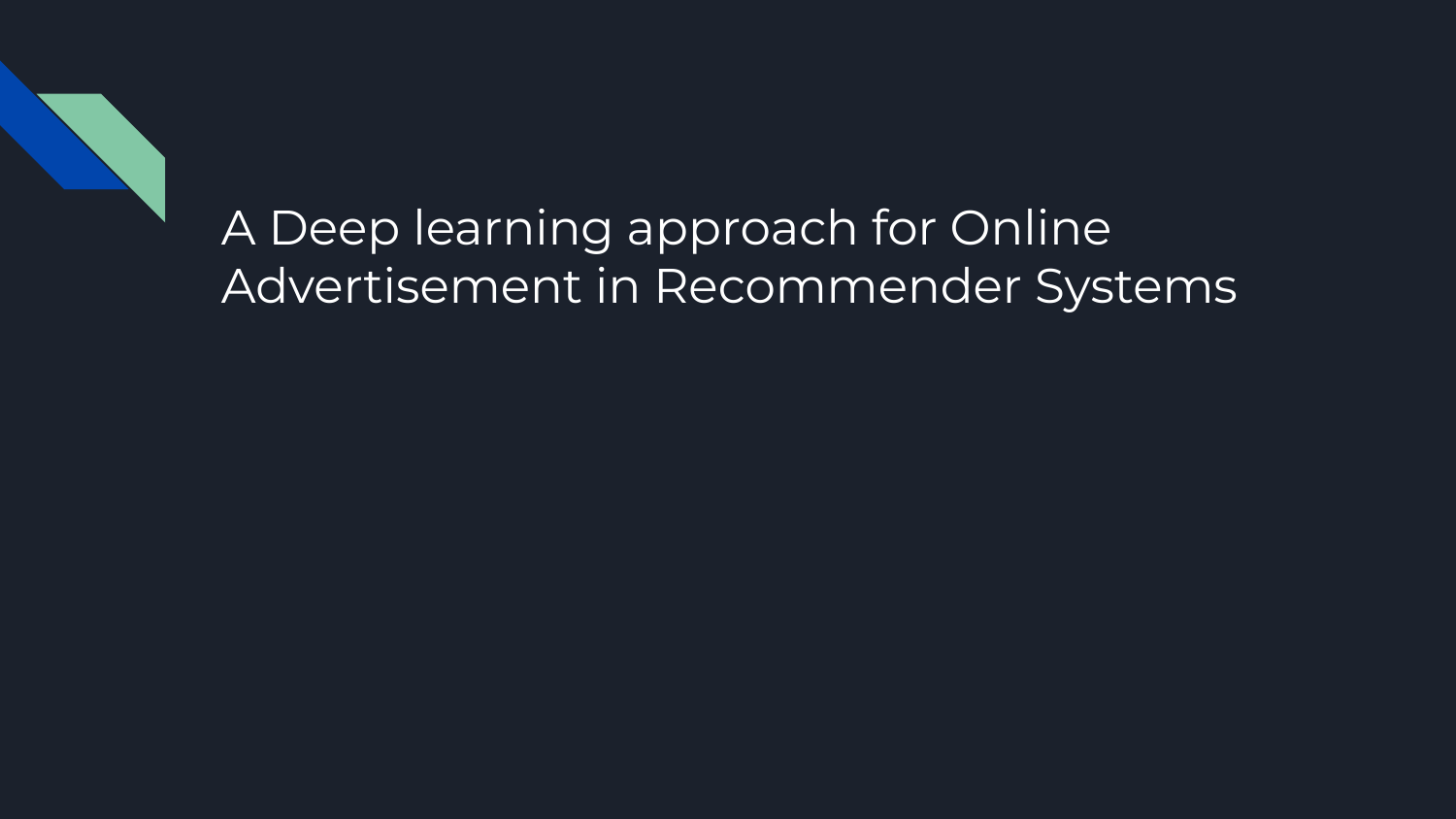

# A Deep learning approach for Online Advertisement in Recommender Systems